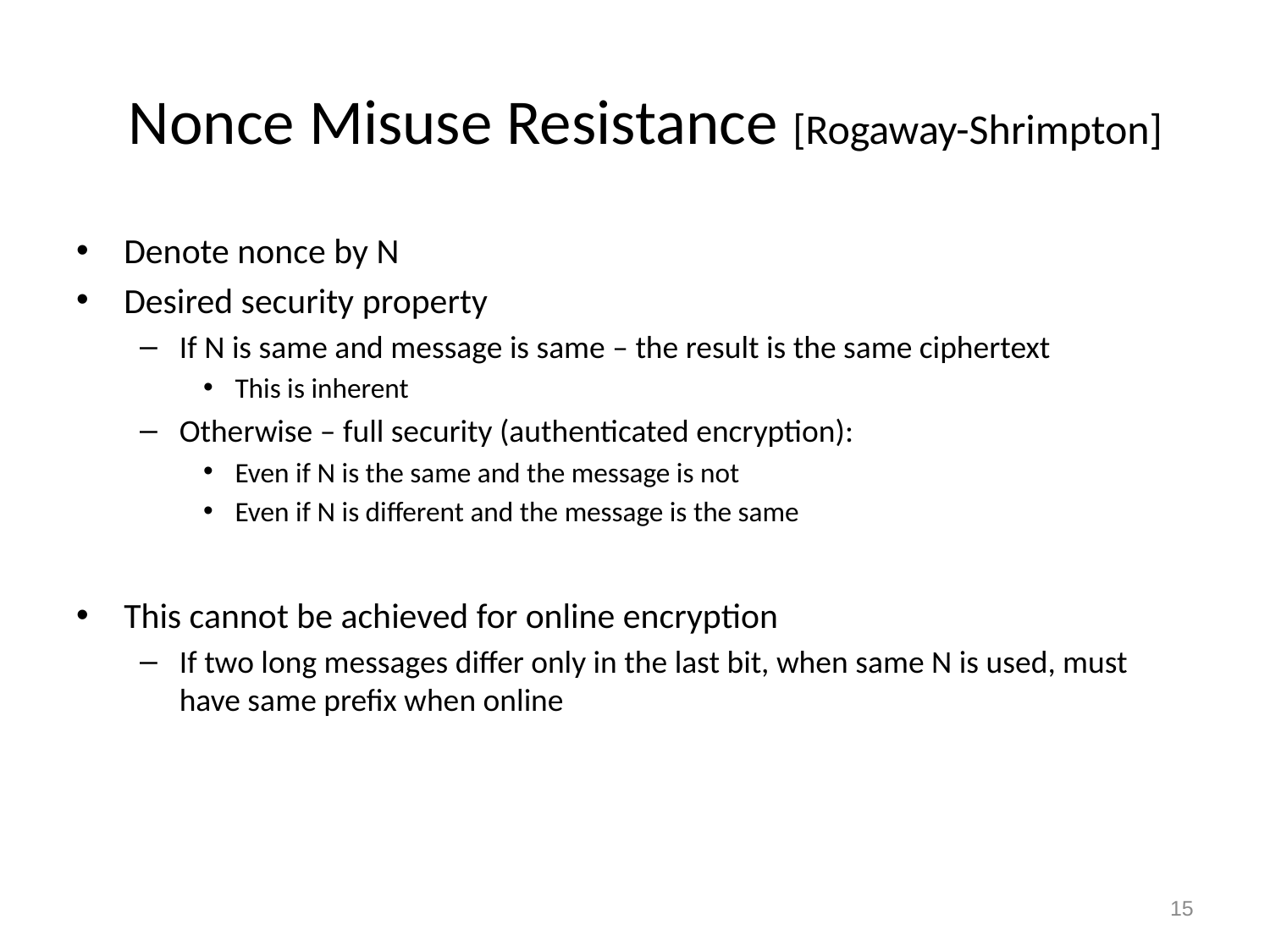

# Nonce Misuse Resistance [Rogaway-Shrimpton]
Denote nonce by N
Desired security property
If N is same and message is same – the result is the same ciphertext
This is inherent
Otherwise – full security (authenticated encryption):
Even if N is the same and the message is not
Even if N is different and the message is the same

This cannot be achieved for online encryption
If two long messages differ only in the last bit, when same N is used, must have same prefix when online
15